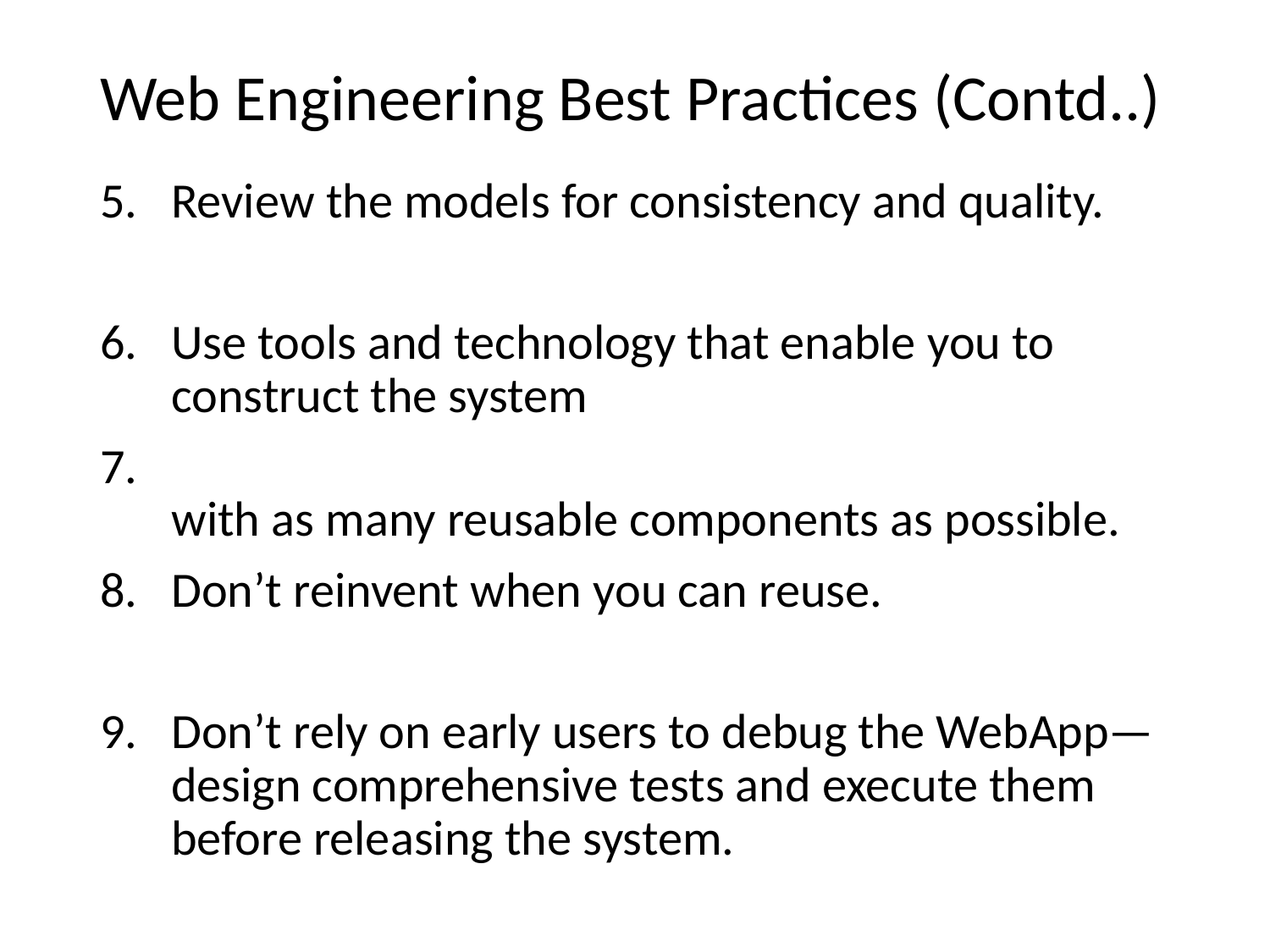

# Web Engineering Best Practices (Contd..)
Review the models for consistency and quality.

Use tools and technology that enable you to construct the system
with as many reusable components as possible.
Don’t reinvent when you can reuse.

Don’t rely on early users to debug the WebApp—design comprehensive tests and execute them before releasing the system.